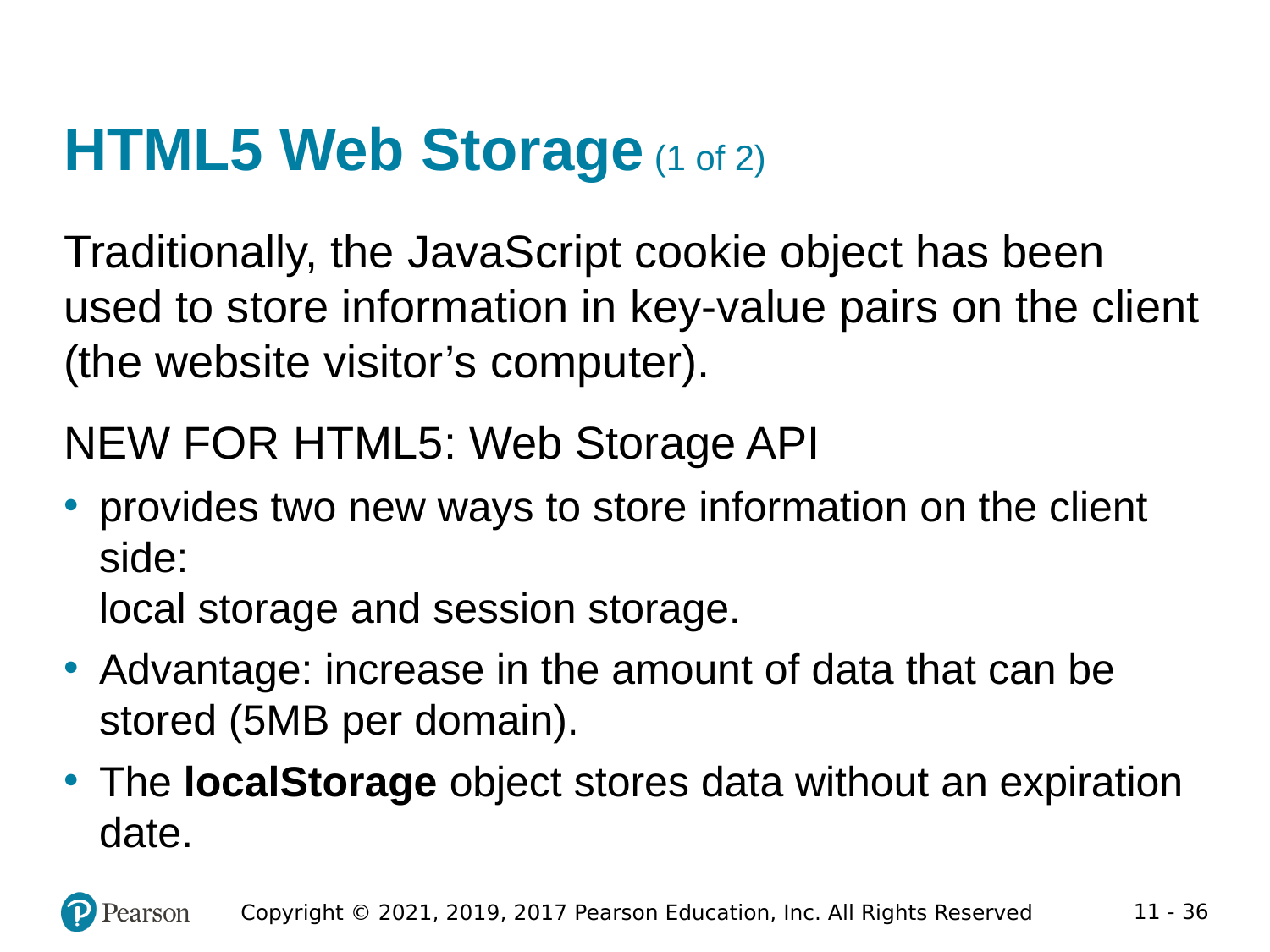

# HTML5 Web Storage (1 of 2)
Traditionally, the JavaScript cookie object has been used to store information in key-value pairs on the client (the website visitor’s computer).
NEW FOR HTML5: Web Storage API
provides two new ways to store information on the client side:
local storage and session storage.
Advantage: increase in the amount of data that can be stored (5MB per domain).
The localStorage object stores data without an expiration date.